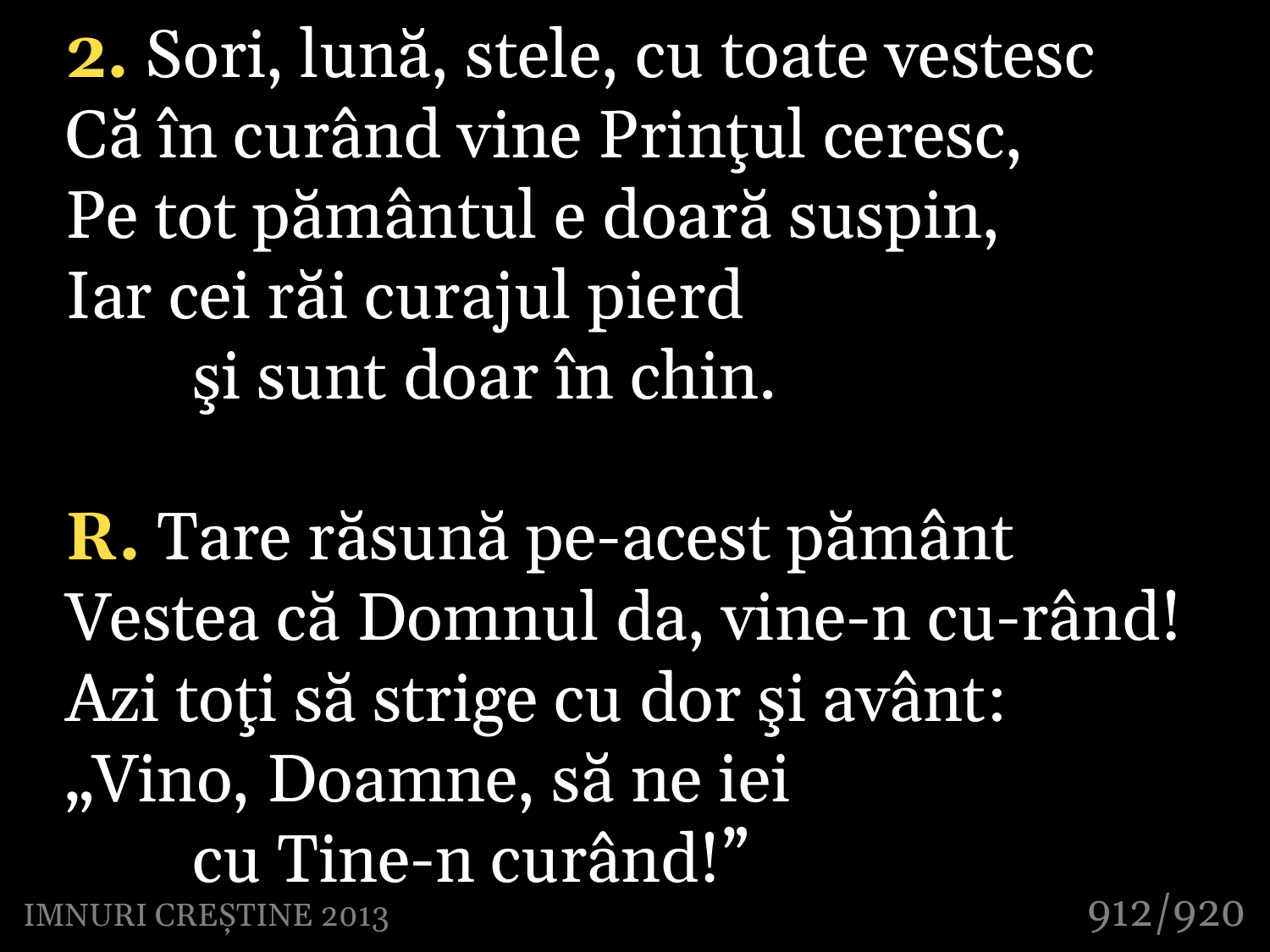

2. Sori, lună, stele, cu toate vestesc
Că în curând vine Prinţul ceresc,
Pe tot pământul e doară suspin,
Iar cei răi curajul pierd
	şi sunt doar în chin.

R. Tare răsună pe-acest pământ
Vestea că Domnul da, vine-n cu-rând!
Azi toţi să strige cu dor şi avânt:
„Vino, Doamne, să ne iei
	cu Tine-n curând!”
912/920
IMNURI CREȘTINE 2013